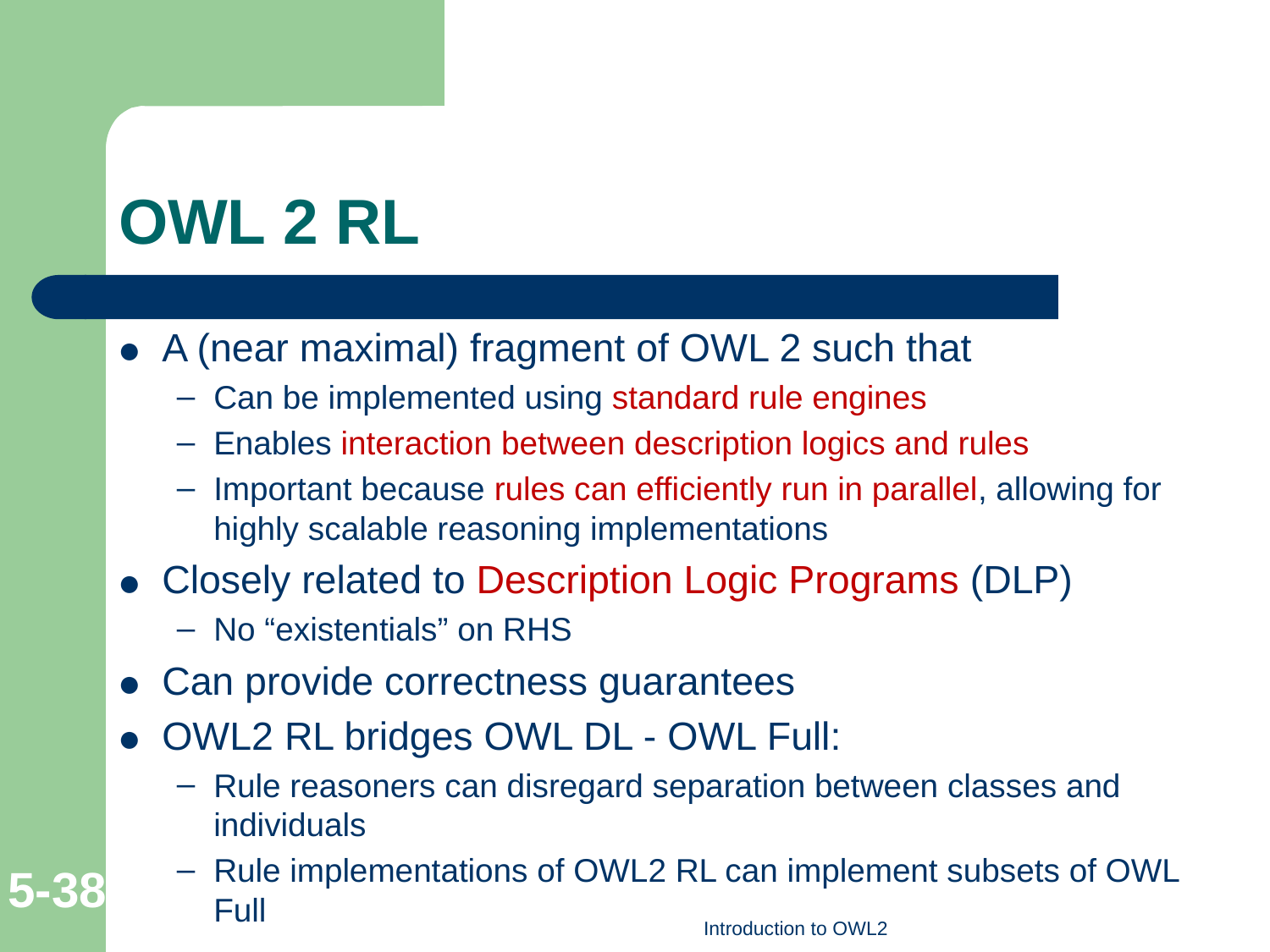

# OWL 2 RL
A (near maximal) fragment of OWL 2 such that
Can be implemented using standard rule engines
Enables interaction between description logics and rules
Important because rules can efficiently run in parallel, allowing for highly scalable reasoning implementations
Closely related to Description Logic Programs (DLP)
No “existentials” on RHS
Can provide correctness guarantees
OWL2 RL bridges OWL DL - OWL Full:
Rule reasoners can disregard separation between classes and individuals
Rule implementations of OWL2 RL can implement subsets of OWL Full
5-38
Introduction to OWL2